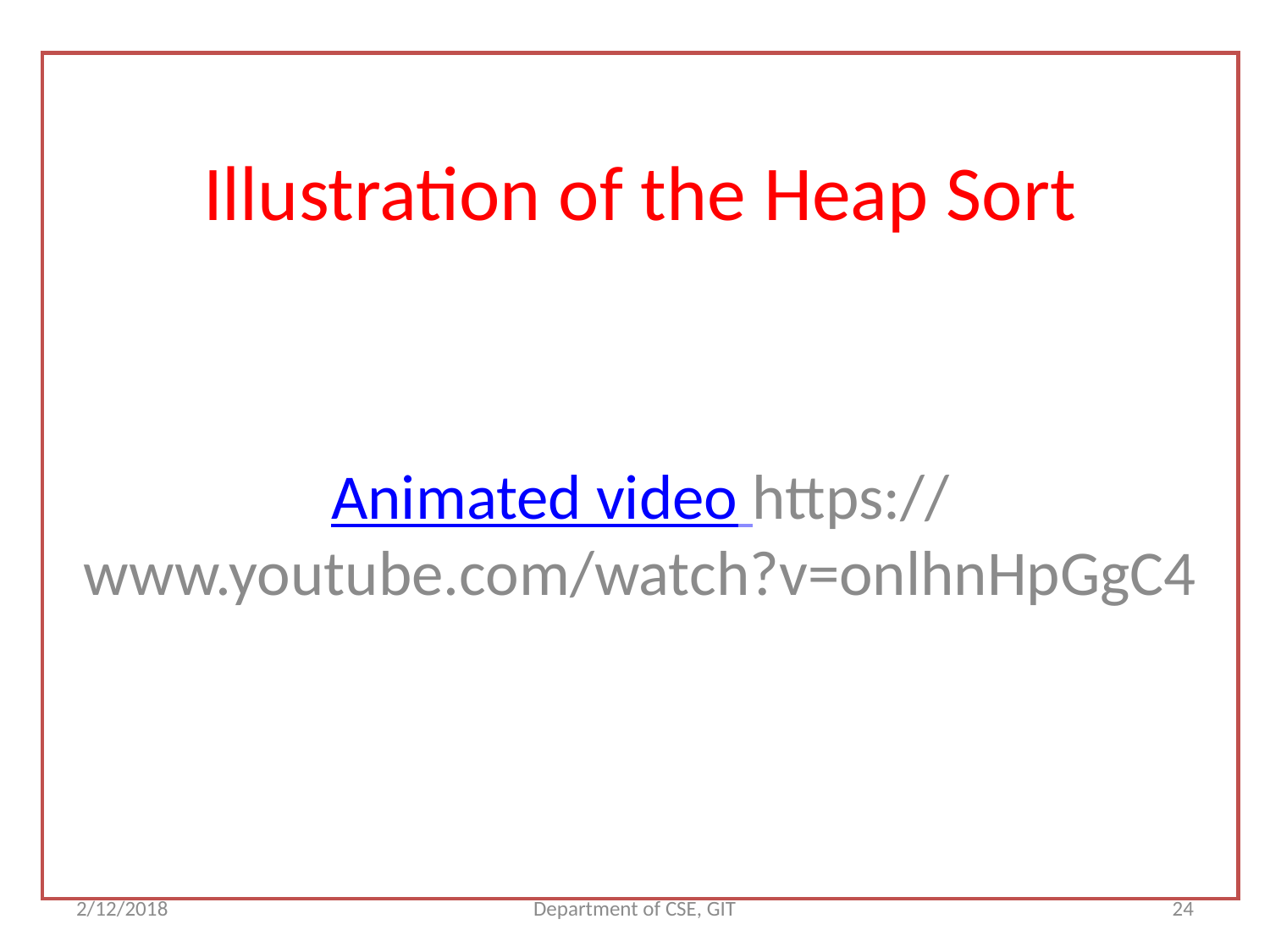

Illustration of the Heap Sort

Animated video https://www.youtube.com/watch?v=onlhnHpGgC4

2/12/2018
Department of CSE, GIT
24